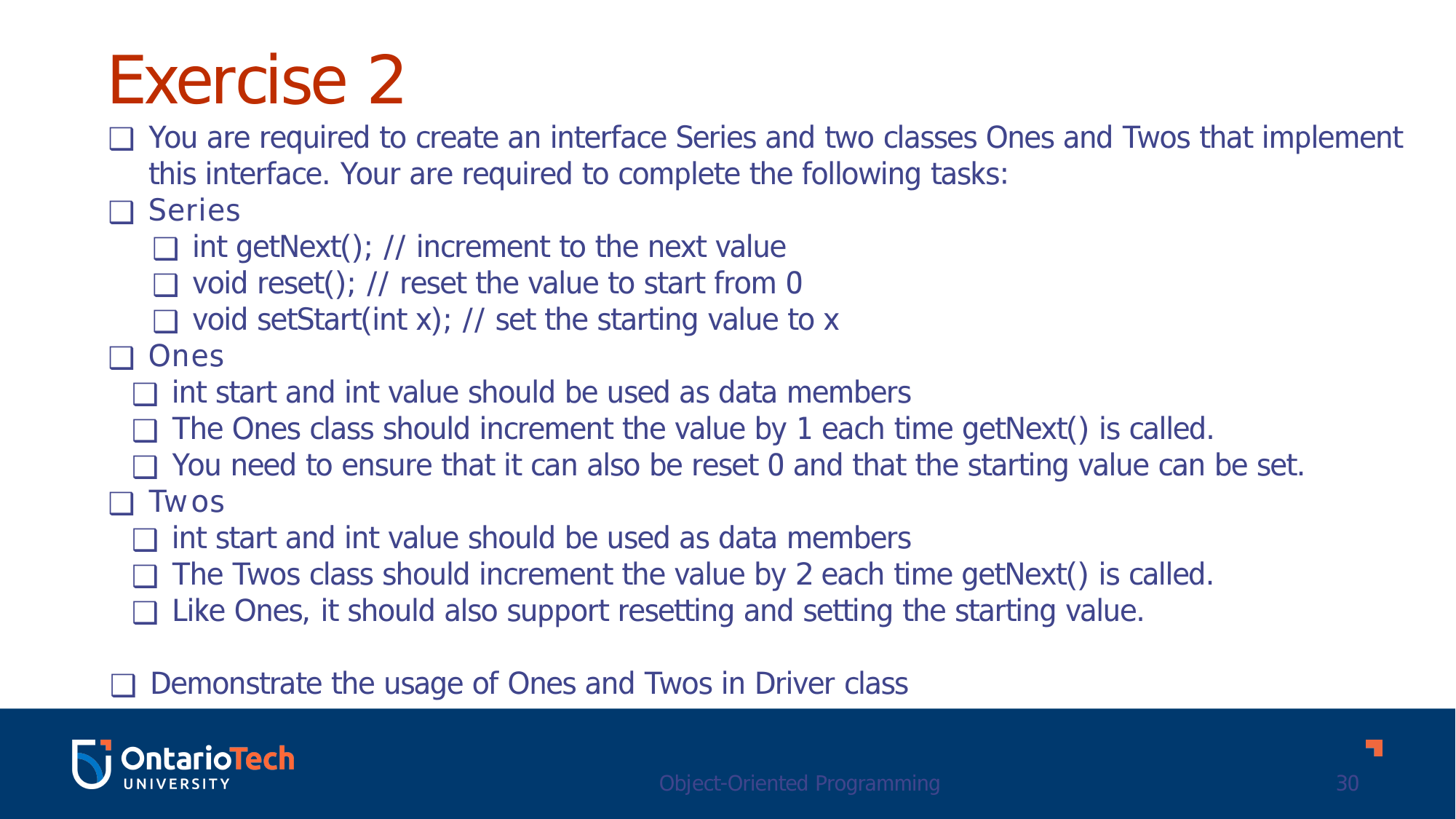

Exercise 2
You are required to create an interface Series and two classes Ones and Twos that implement this interface. Your are required to complete the following tasks:
Series
int getNext(); // increment to the next value
void reset(); // reset the value to start from 0
void setStart(int x); // set the starting value to x
Ones
int start and int value should be used as data members
The Ones class should increment the value by 1 each time getNext() is called.
You need to ensure that it can also be reset 0 and that the starting value can be set.
Twos
int start and int value should be used as data members
The Twos class should increment the value by 2 each time getNext() is called.
Like Ones, it should also support resetting and setting the starting value.

Demonstrate the usage of Ones and Twos in Driver class
Object-Oriented Programming
30